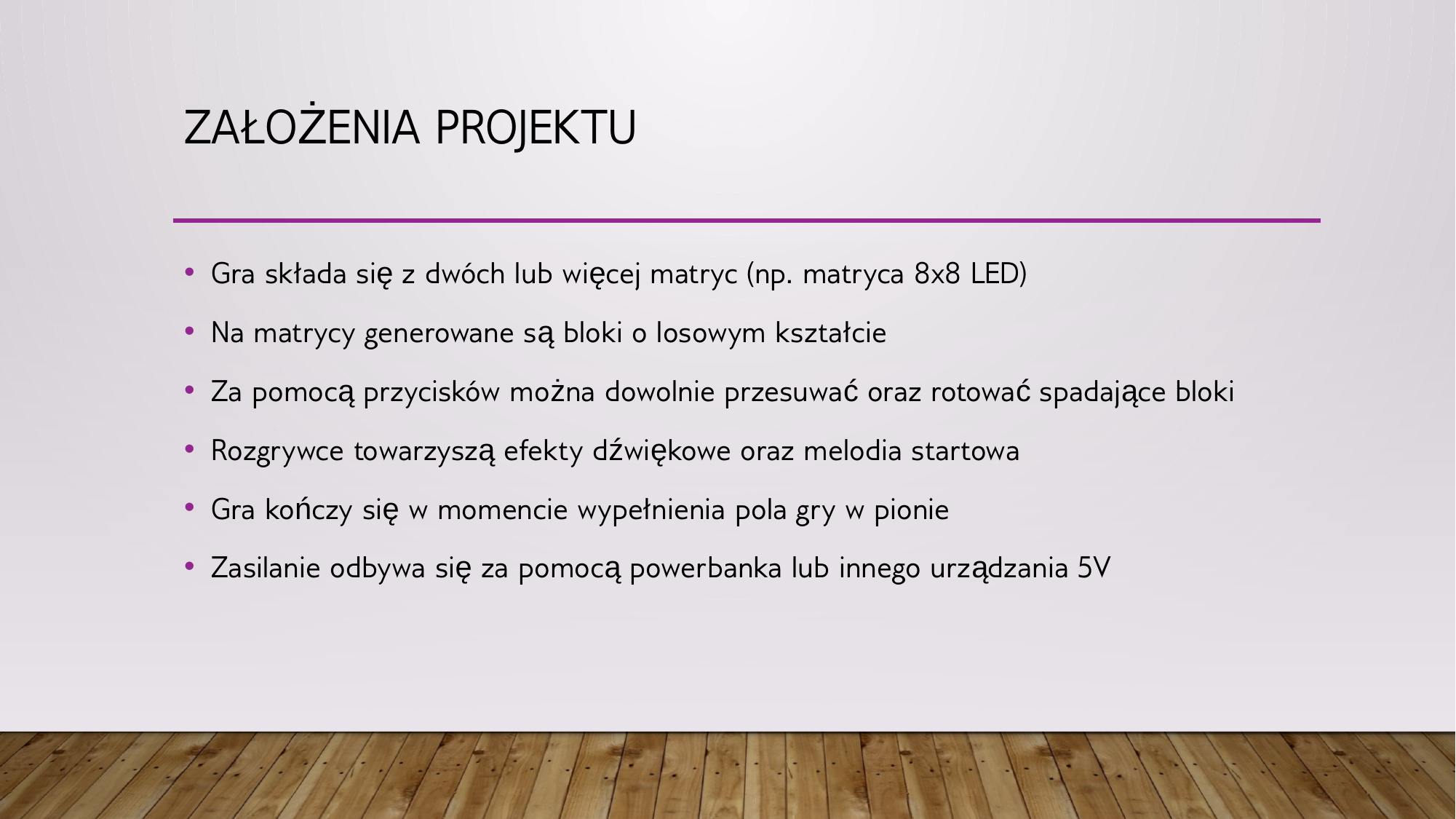

# Założenia projektu
Gra składa się z dwóch lub więcej matryc (np. matryca 8x8 LED)
Na matrycy generowane są bloki o losowym kształcie
Za pomocą przycisków można dowolnie przesuwać oraz rotować spadające bloki
Rozgrywce towarzyszą efekty dźwiękowe oraz melodia startowa
Gra kończy się w momencie wypełnienia pola gry w pionie
Zasilanie odbywa się za pomocą powerbanka lub innego urządzania 5V